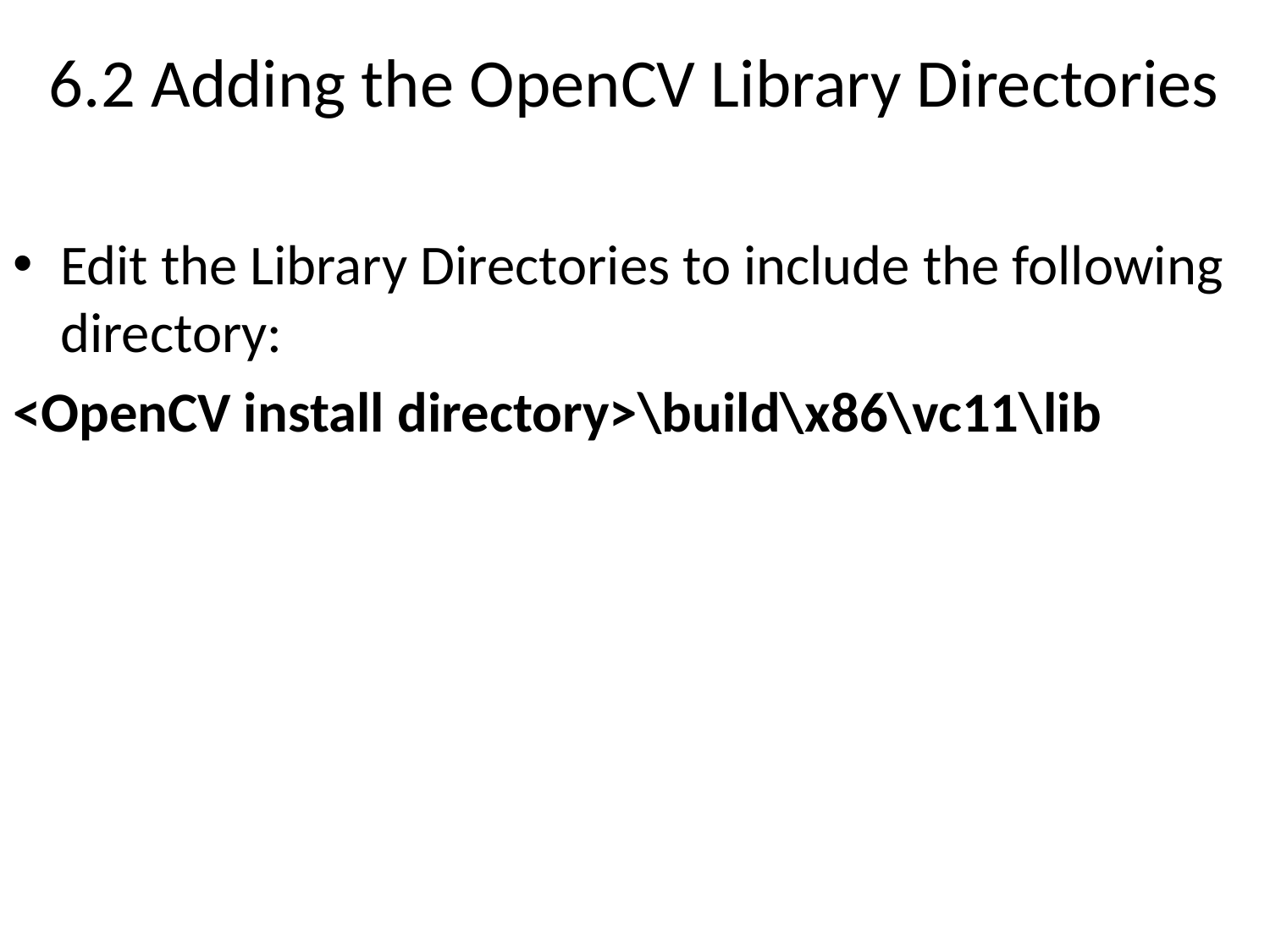

# 6.2 Adding the OpenCV Library Directories
Edit the Library Directories to include the following directory:
<OpenCV install directory>\build\x86\vc11\lib